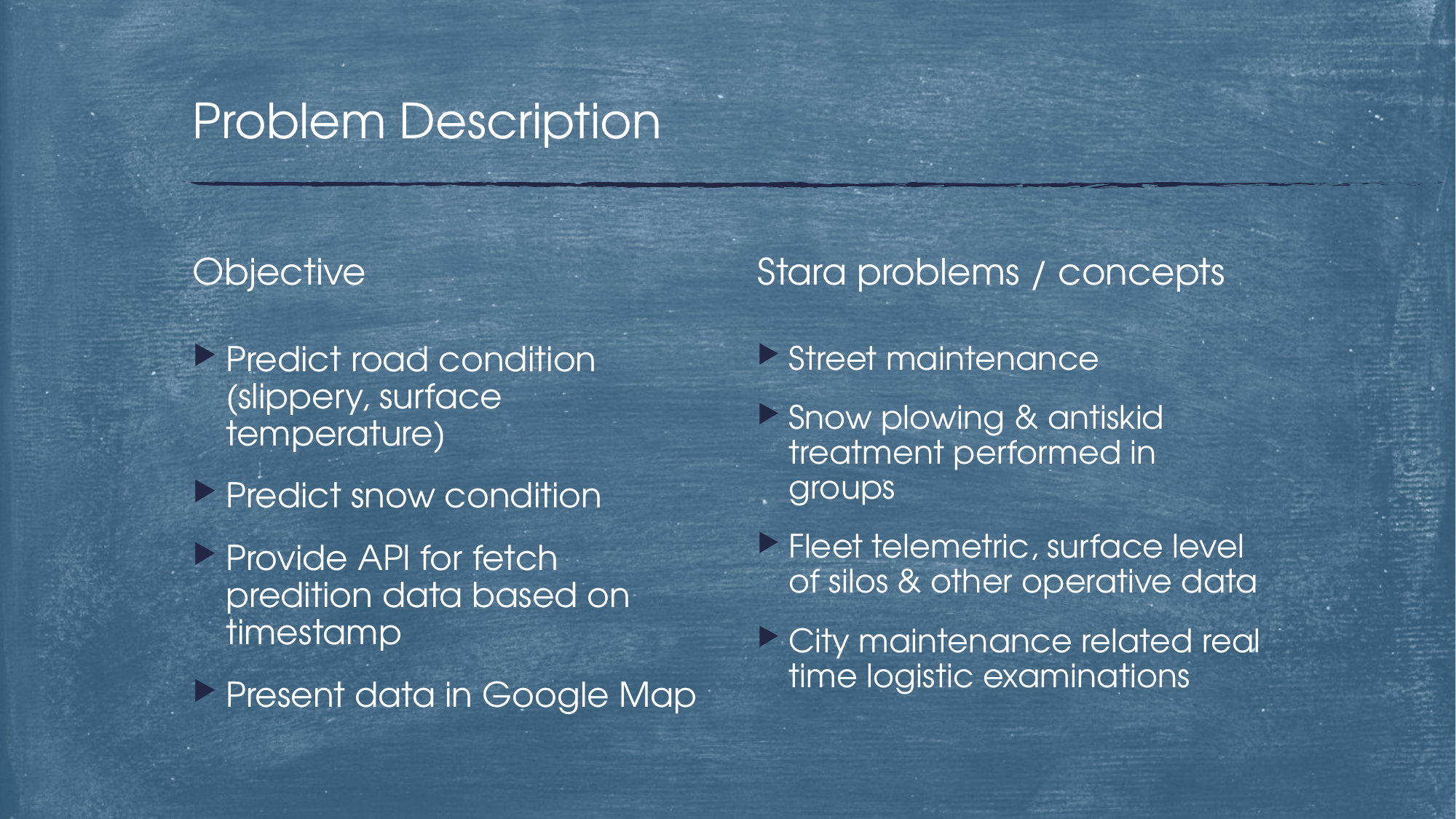

# Problem Description
Objective
Stara problems / concepts
Predict road condition (slippery, surface temperature)
Predict snow condition
Provide API for fetch predition data based on timestamp
Present data in Google Map
Street maintenance
Snow plowing & antiskid treatment performed in groups
Fleet telemetric, surface level of silos & other operative data
City maintenance related real time logistic examinations